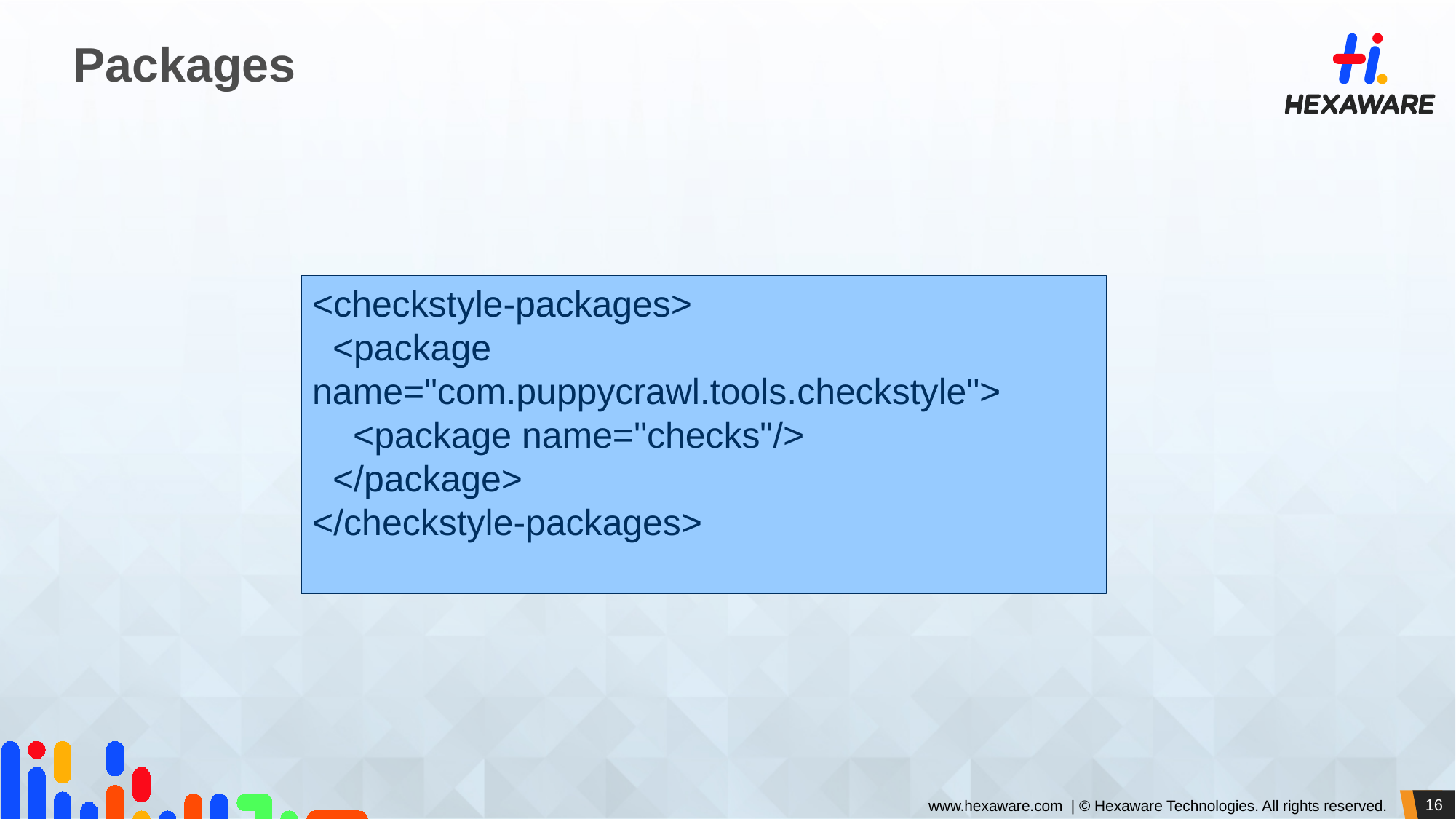

# Packages

<checkstyle-packages>
  <package name="com.puppycrawl.tools.checkstyle">
    <package name="checks"/>
  </package>
</checkstyle-packages>